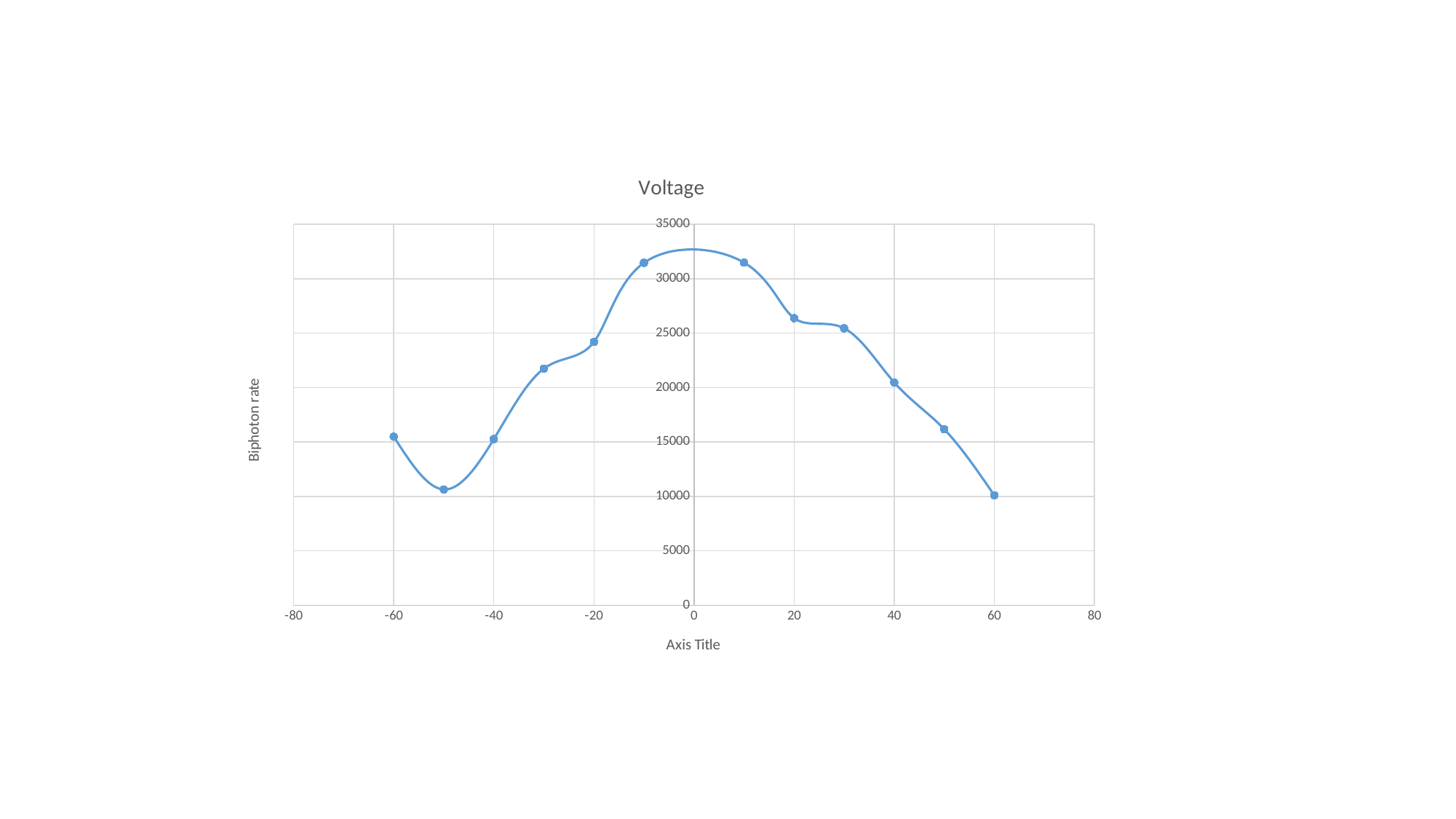

### Chart: Voltage

| Category |  |
|---|---|